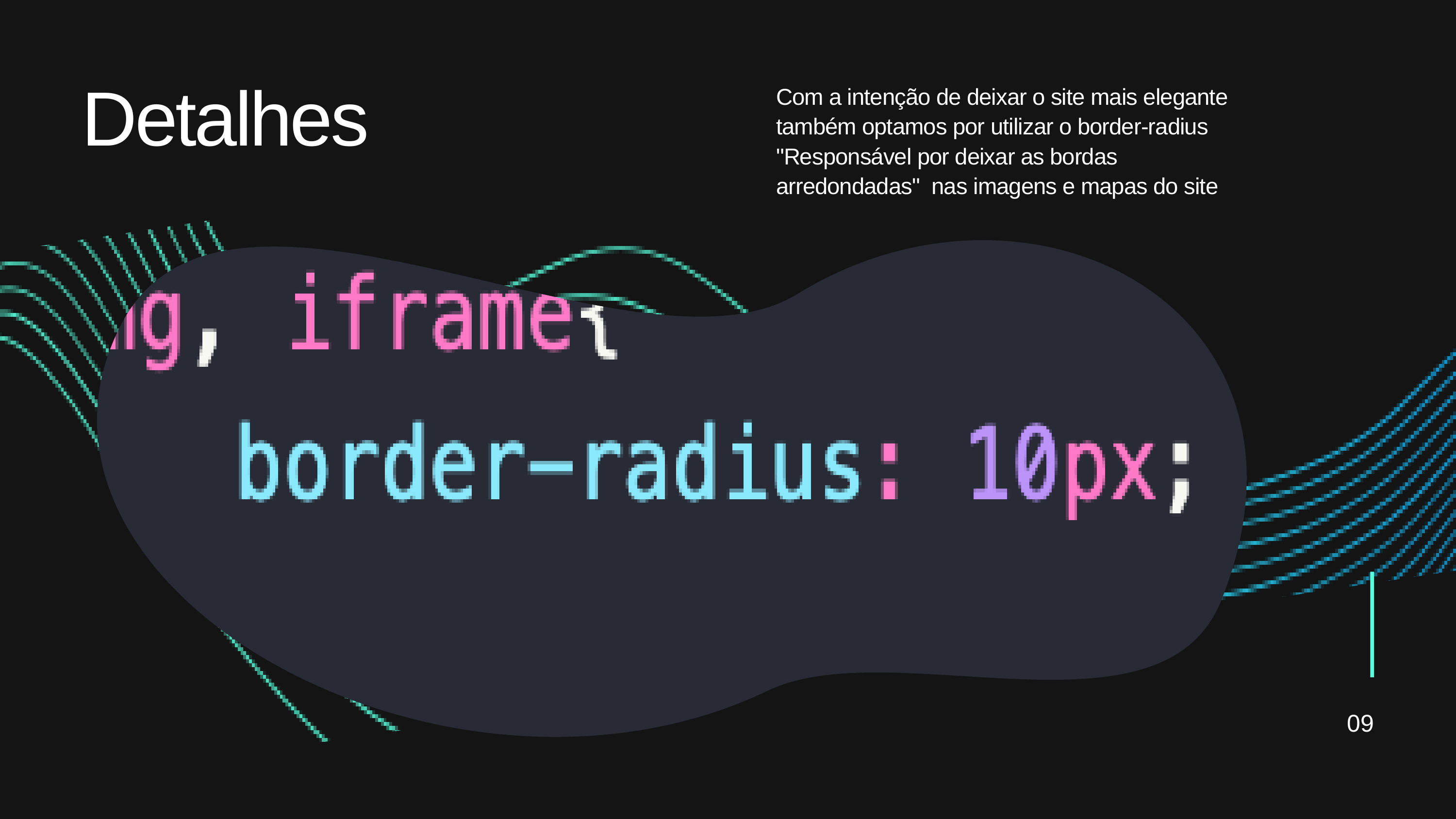

Detalhes
Com a intenção de deixar o site mais elegante também optamos por utilizar o border-radius "Responsável por deixar as bordas arredondadas"  nas imagens e mapas do site

09